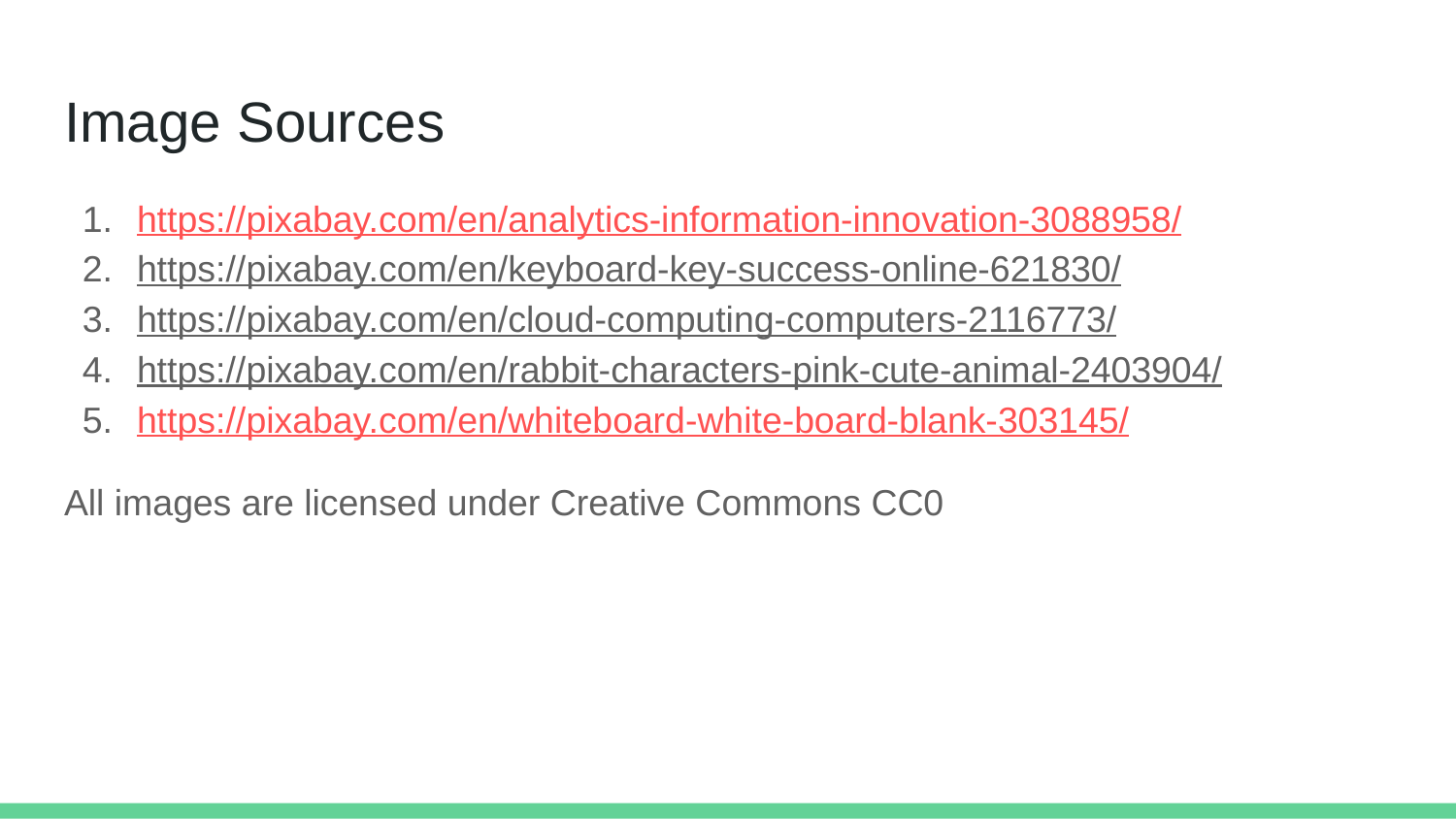

# Image Sources
https://pixabay.com/en/analytics-information-innovation-3088958/
https://pixabay.com/en/keyboard-key-success-online-621830/
https://pixabay.com/en/cloud-computing-computers-2116773/
https://pixabay.com/en/rabbit-characters-pink-cute-animal-2403904/
https://pixabay.com/en/whiteboard-white-board-blank-303145/
All images are licensed under Creative Commons CC0